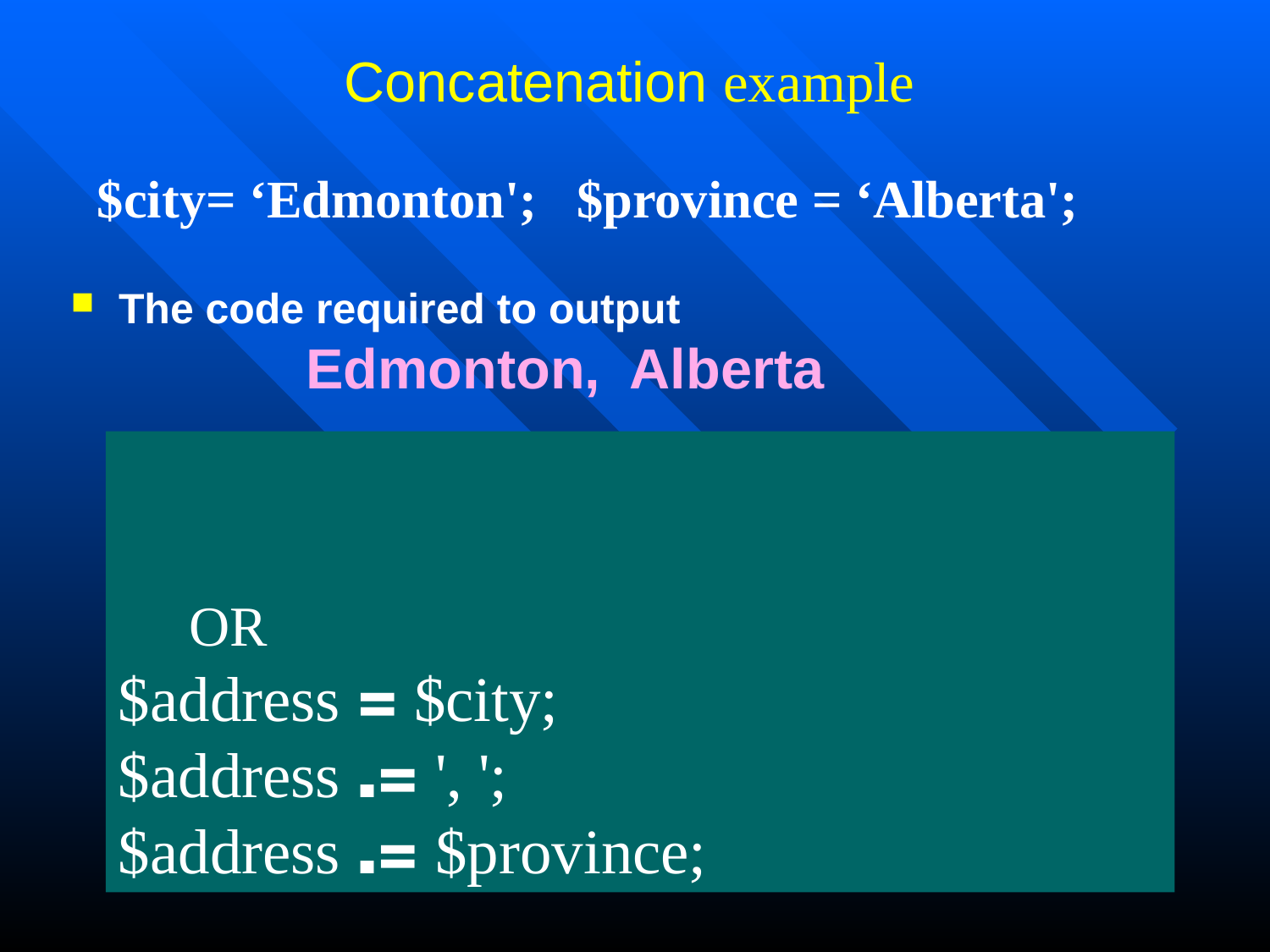

# Concatenation example
$city= ‘Edmonton';   $province = ‘Alberta';
The code required to output
            Edmonton,  Alberta

     OR
$address = $city;
$address .= ', ';
$address .= $province;